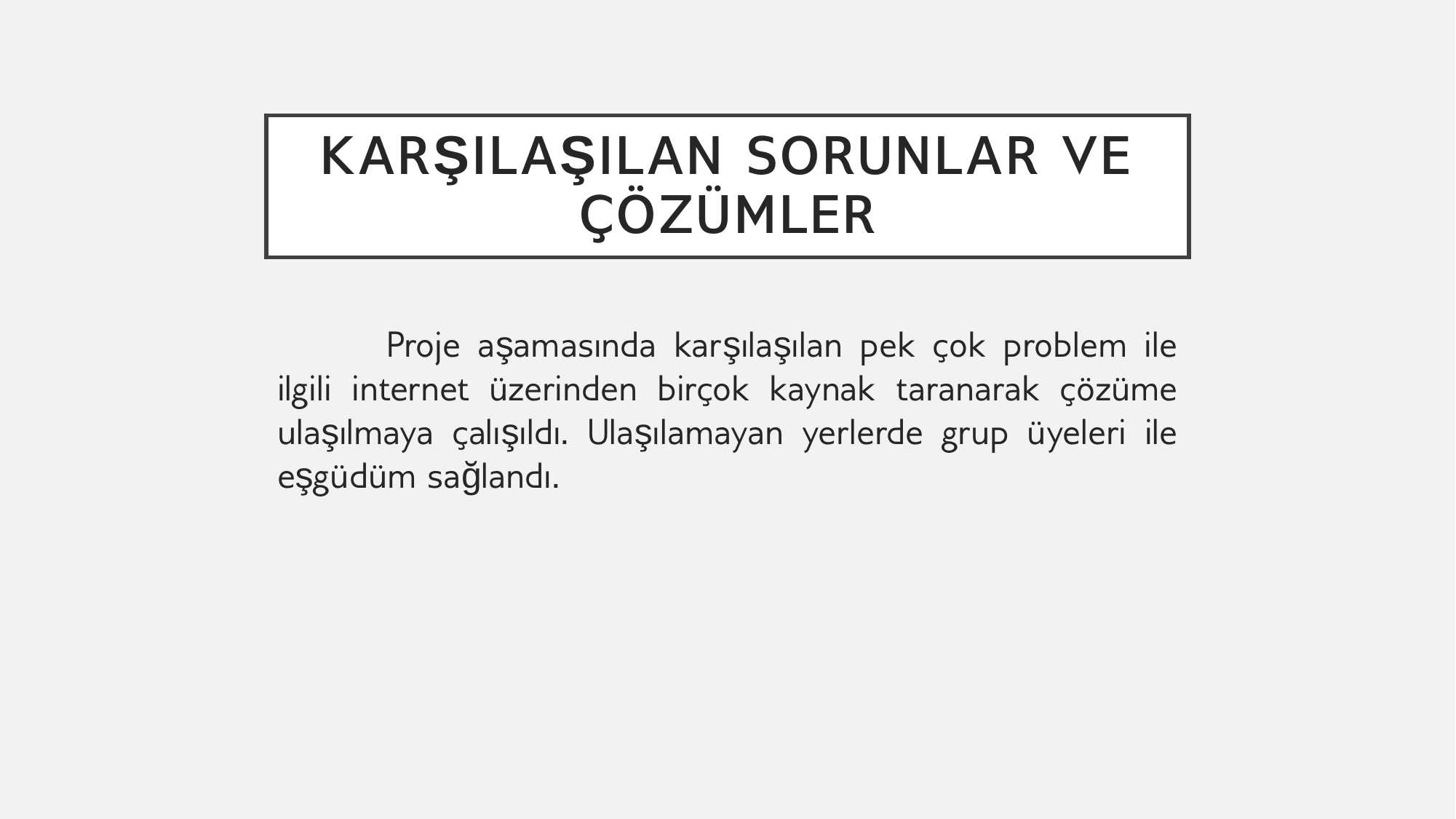

# Karşılaşılan sorunlar ve çözümler
	Proje aşamasında karşılaşılan pek çok problem ile ilgili internet üzerinden birçok kaynak taranarak çözüme ulaşılmaya çalışıldı. Ulaşılamayan yerlerde grup üyeleri ile eşgüdüm sağlandı.